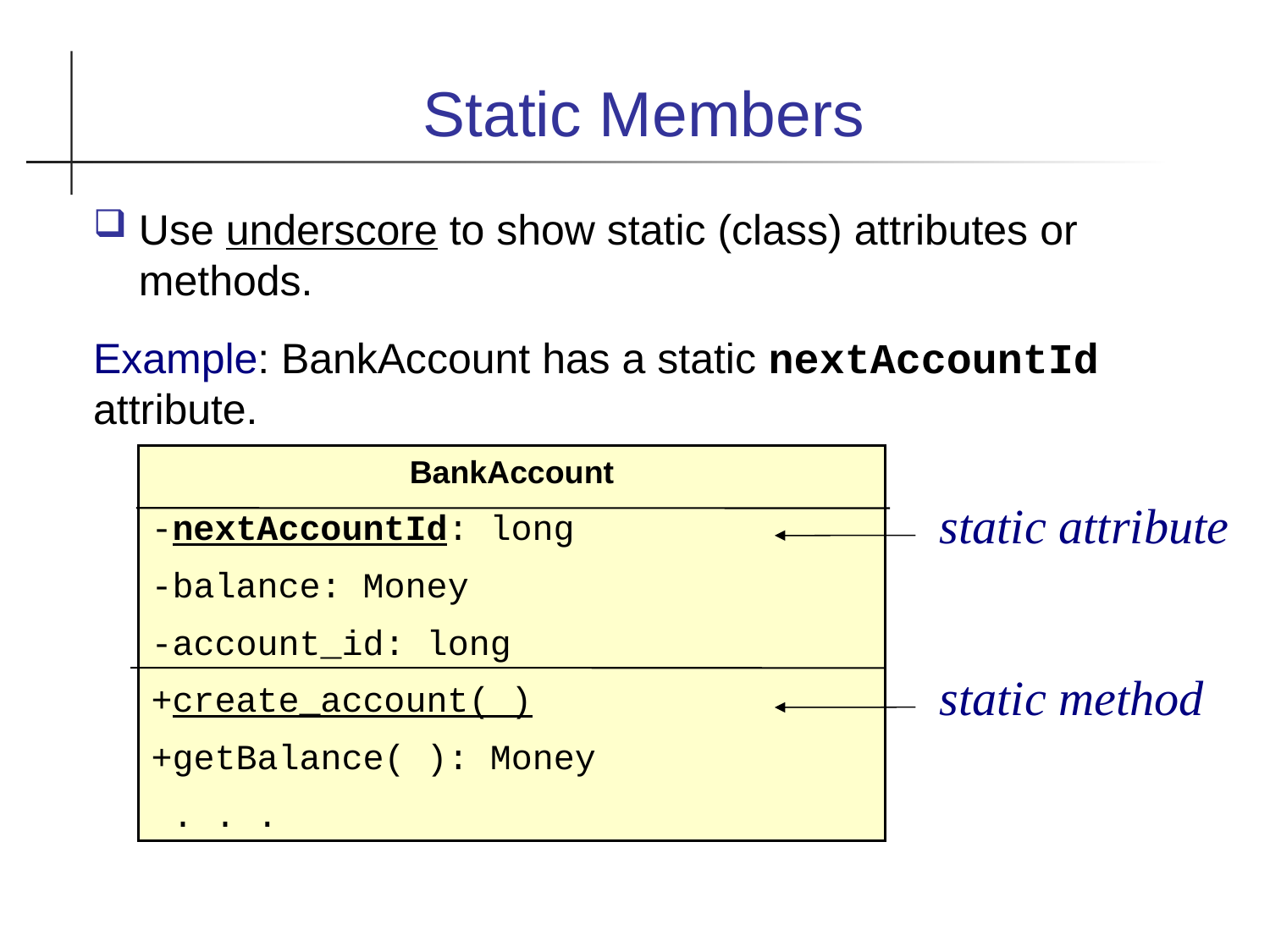

Static Members
Use underscore to show static (class) attributes or methods.
Example: BankAccount has a static nextAccountId attribute.
BankAccount
-nextAccountId: long
-balance: Money
-account_id: long
+create_account( )
+getBalance( ): Money
 . . .
static attribute

static method